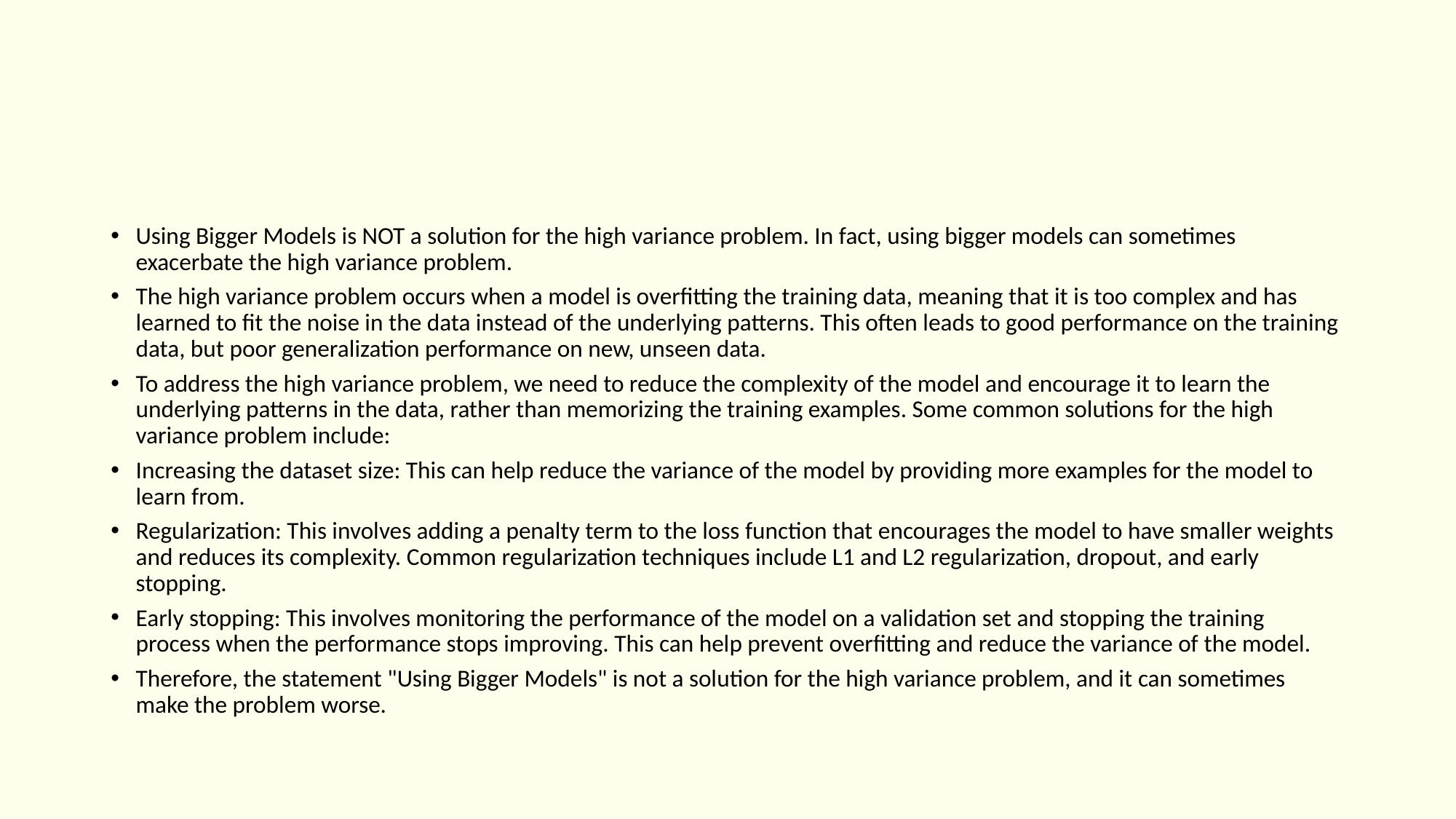

Using Bigger Models is NOT a solution for the high variance problem. In fact, using bigger models can sometimes exacerbate the high variance problem.
The high variance problem occurs when a model is overfitting the training data, meaning that it is too complex and has learned to fit the noise in the data instead of the underlying patterns. This often leads to good performance on the training data, but poor generalization performance on new, unseen data.
To address the high variance problem, we need to reduce the complexity of the model and encourage it to learn the underlying patterns in the data, rather than memorizing the training examples. Some common solutions for the high variance problem include:
Increasing the dataset size: This can help reduce the variance of the model by providing more examples for the model to learn from.
Regularization: This involves adding a penalty term to the loss function that encourages the model to have smaller weights and reduces its complexity. Common regularization techniques include L1 and L2 regularization, dropout, and early stopping.
Early stopping: This involves monitoring the performance of the model on a validation set and stopping the training process when the performance stops improving. This can help prevent overfitting and reduce the variance of the model.
Therefore, the statement "Using Bigger Models" is not a solution for the high variance problem, and it can sometimes make the problem worse.